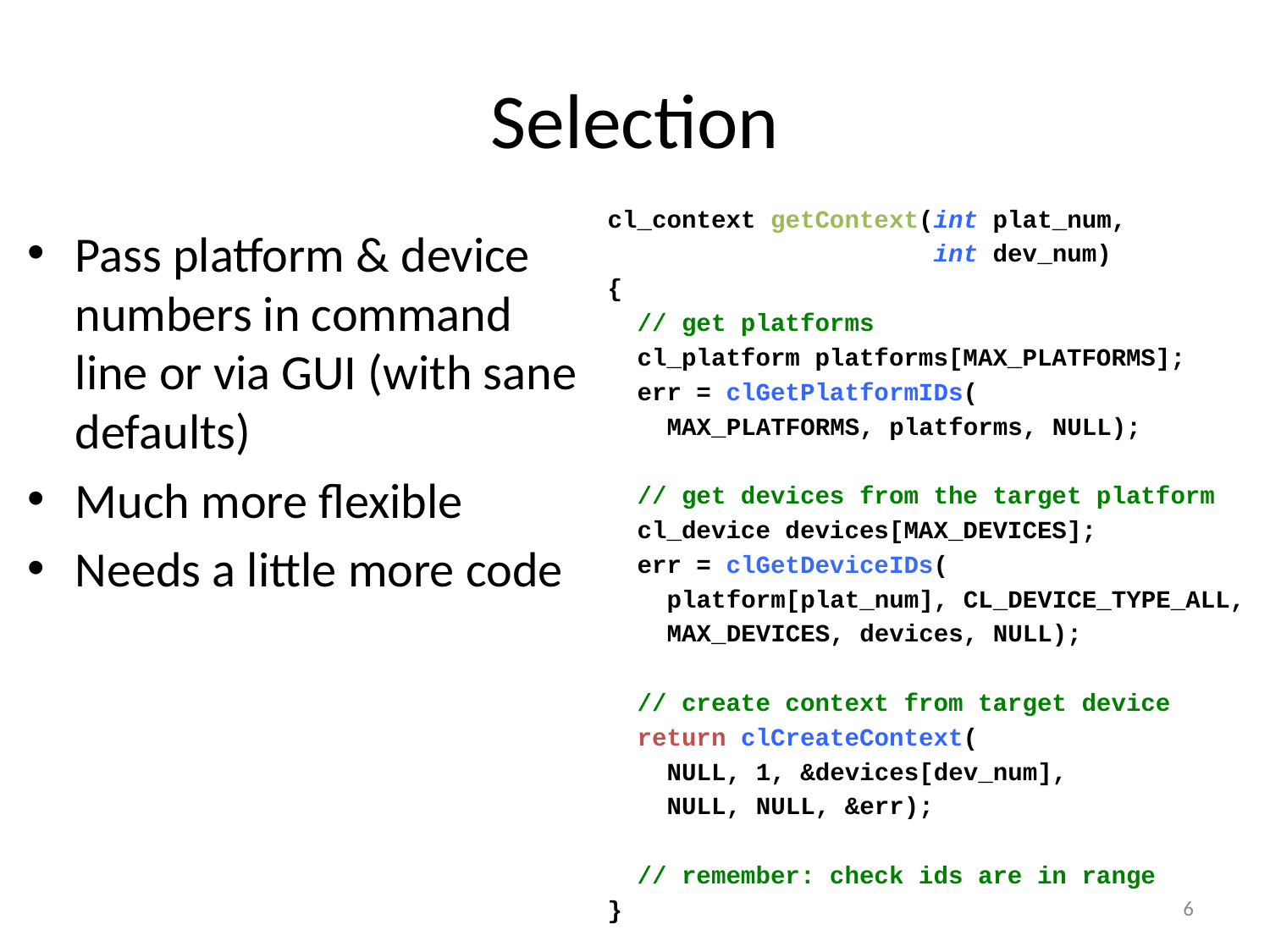

# Selection
cl_context getContext(int plat_num,
                      int dev_num)
{
  // get platforms
  cl_platform platforms[MAX_PLATFORMS];
  err = clGetPlatformIDs(
    MAX_PLATFORMS, platforms, NULL);

  // get devices from the target platform
  cl_device devices[MAX_DEVICES];
  err = clGetDeviceIDs(
    platform[plat_num], CL_DEVICE_TYPE_ALL,
    MAX_DEVICES, devices, NULL);

  // create context from target device
  return clCreateContext(
    NULL, 1, &devices[dev_num],
    NULL, NULL, &err);

  // remember: check ids are in range
}
Pass platform & device numbers in command line or via GUI (with sane defaults)
Much more flexible
Needs a little more code
6